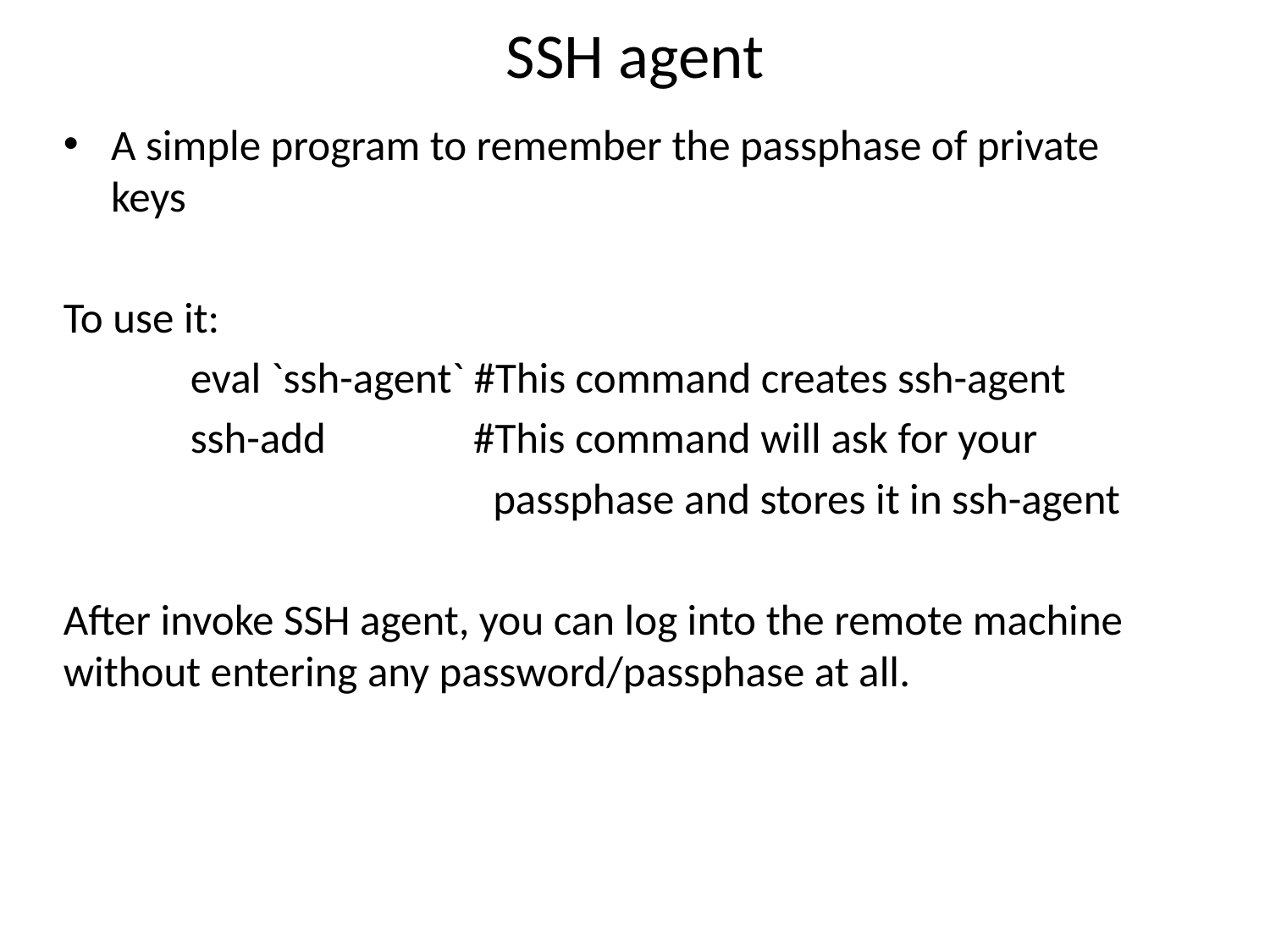

# SSH agent
A simple program to remember the passphase of private keys

To use it:
	eval `ssh-agent` #This command creates ssh-agent
	ssh-add 	   #This command will ask for your
			     passphase and stores it in ssh-agent

After invoke SSH agent, you can log into the remote machine without entering any password/passphase at all.